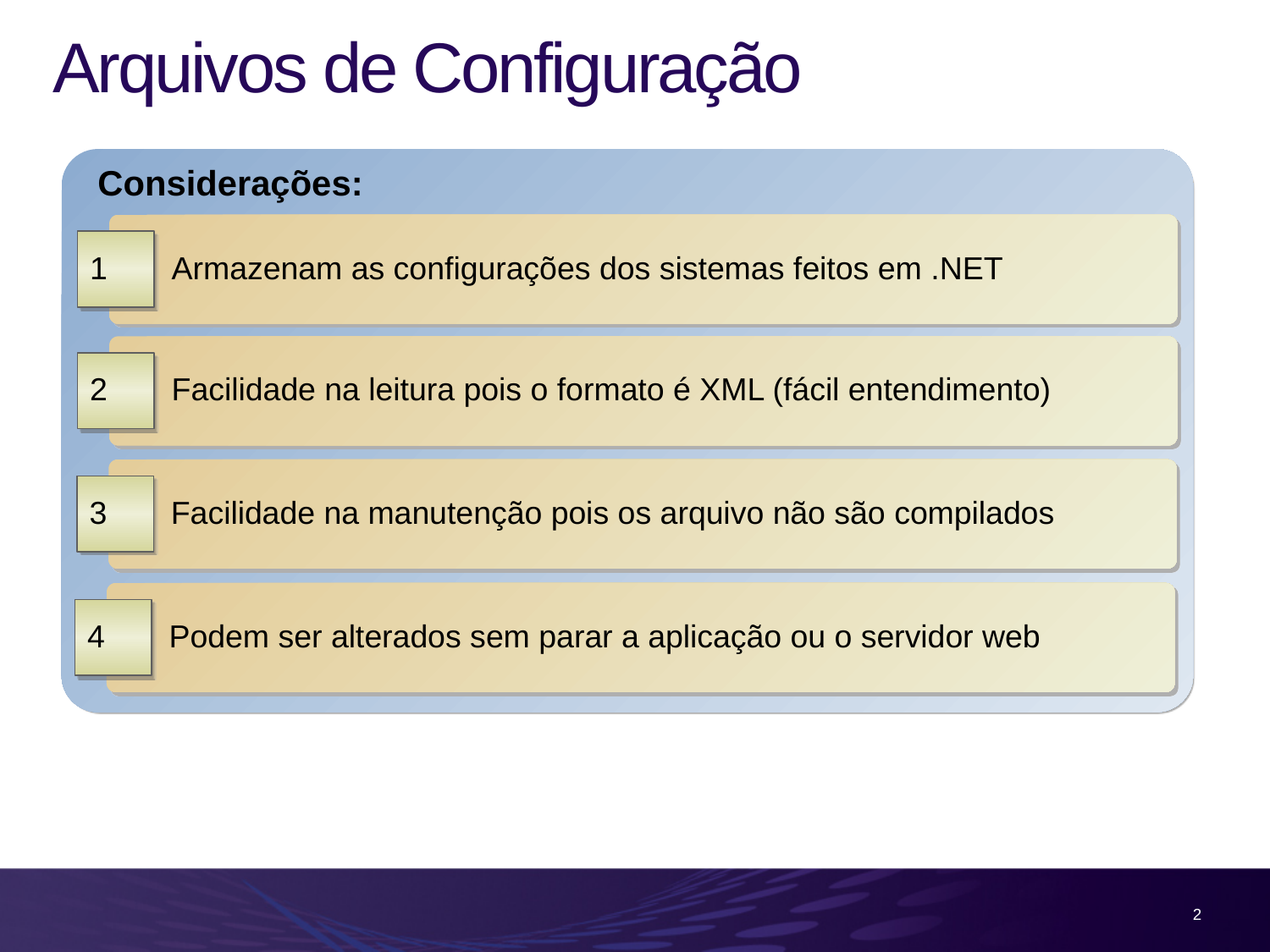

# Arquivos de Configuração
Considerações:

 Armazenam as configurações dos sistemas feitos em .NET
1
 Facilidade na leitura pois o formato é XML (fácil entendimento)
2
 Facilidade na manutenção pois os arquivo não são compilados
3
 Podem ser alterados sem parar a aplicação ou o servidor web
4
2